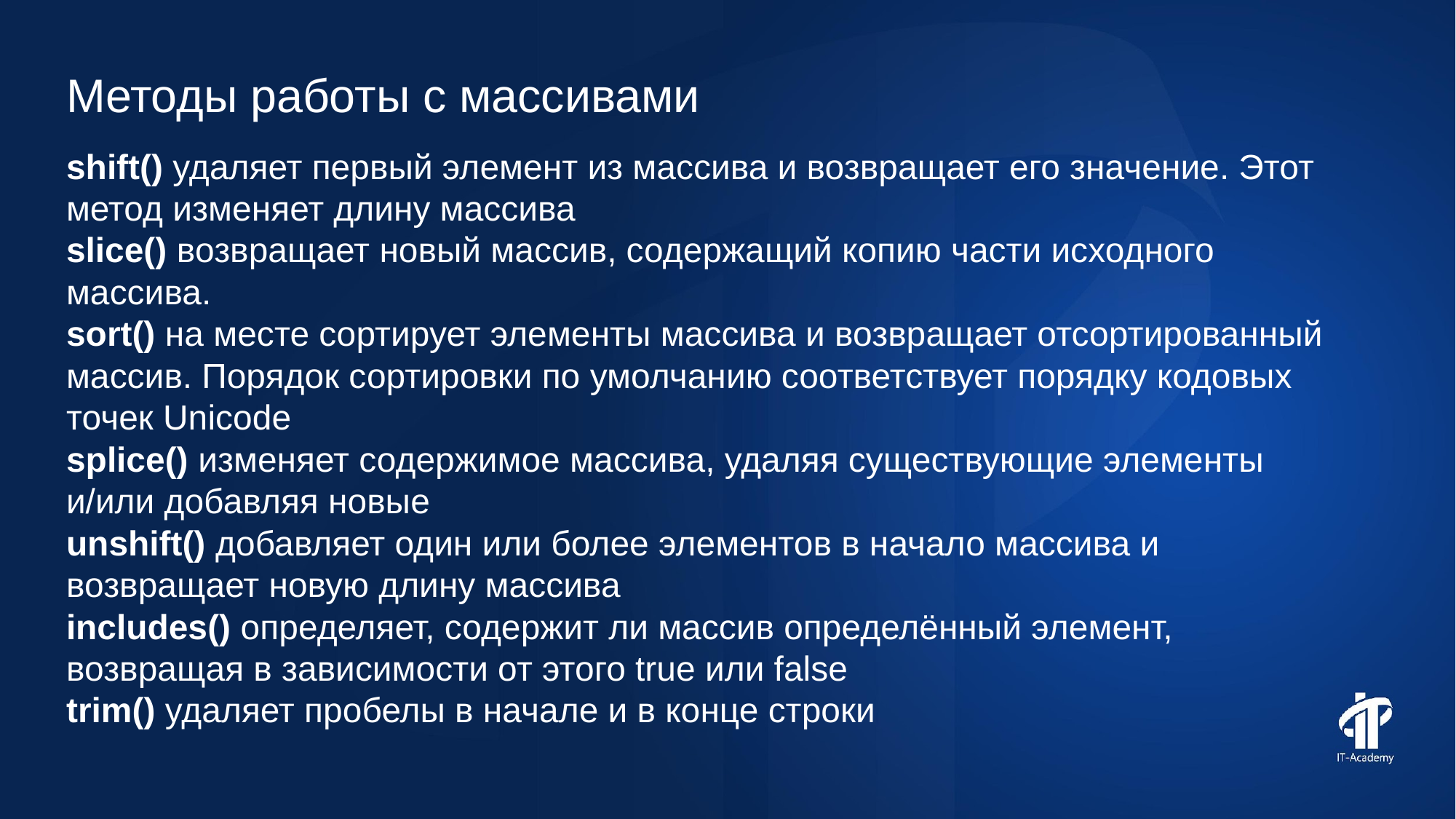

Методы работы с массивами
shift() удаляет первый элемент из массива и возвращает его значение. Этот метод изменяет длину массива
slice() возвращает новый массив, содержащий копию части исходного массива.
sort() на месте сортирует элементы массива и возвращает отсортированный массив. Порядок сортировки по умолчанию соответствует порядку кодовых точек Unicode
splice() изменяет содержимое массива, удаляя существующие элементы и/или добавляя новые
unshift() добавляет один или более элементов в начало массива и возвращает новую длину массива
includes() определяет, содержит ли массив определённый элемент, возвращая в зависимости от этого true или false
trim() удаляет пробелы в начале и в конце строки